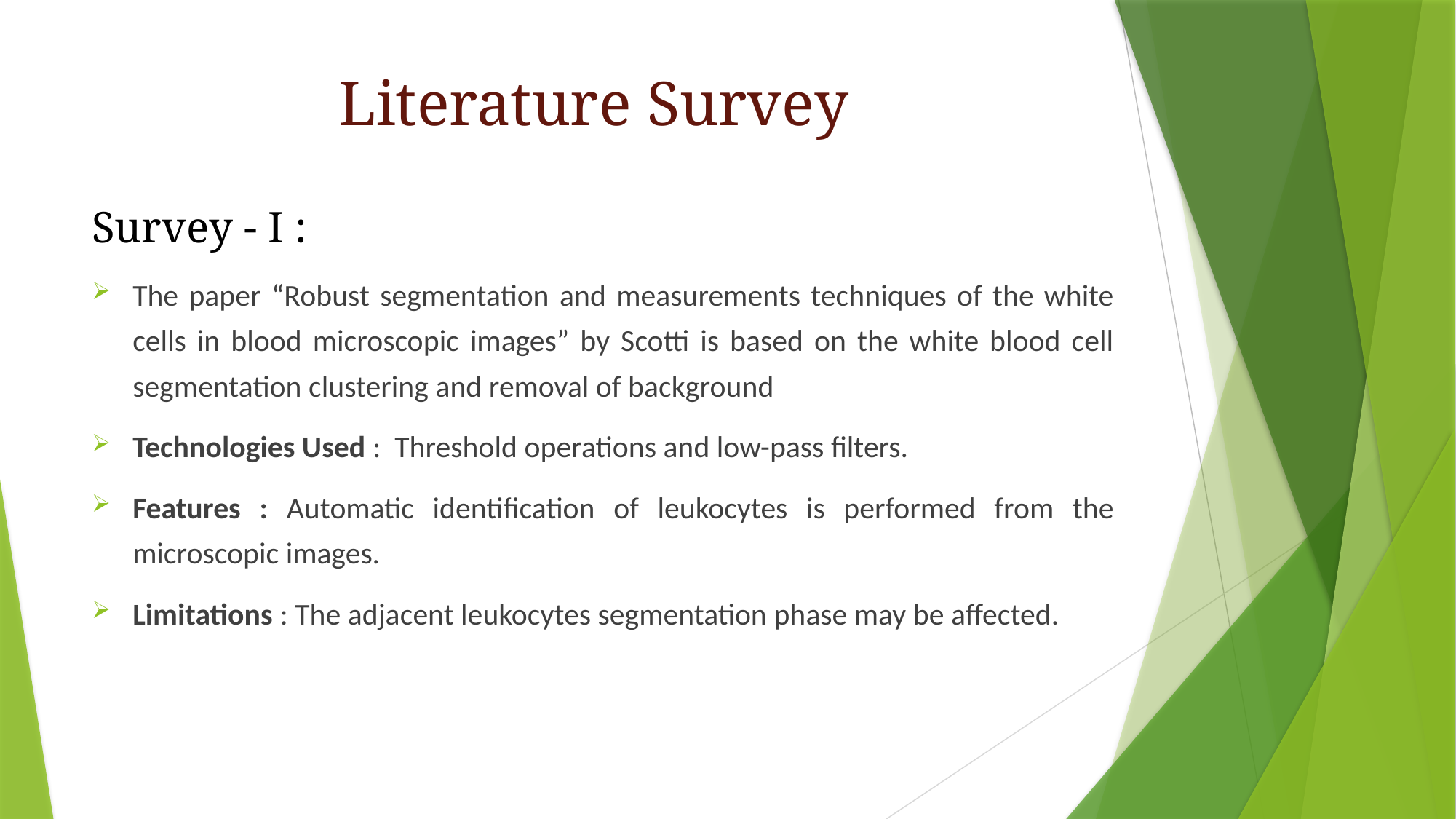

# Literature Survey
Survey - I :
The paper “Robust segmentation and measurements techniques of the white cells in blood microscopic images” by Scotti is based on the white blood cell segmentation clustering and removal of background
Technologies Used :  Threshold operations and low-pass filters.
Features : Automatic identification of leukocytes is performed from the microscopic images.
Limitations : The adjacent leukocytes segmentation phase may be affected.